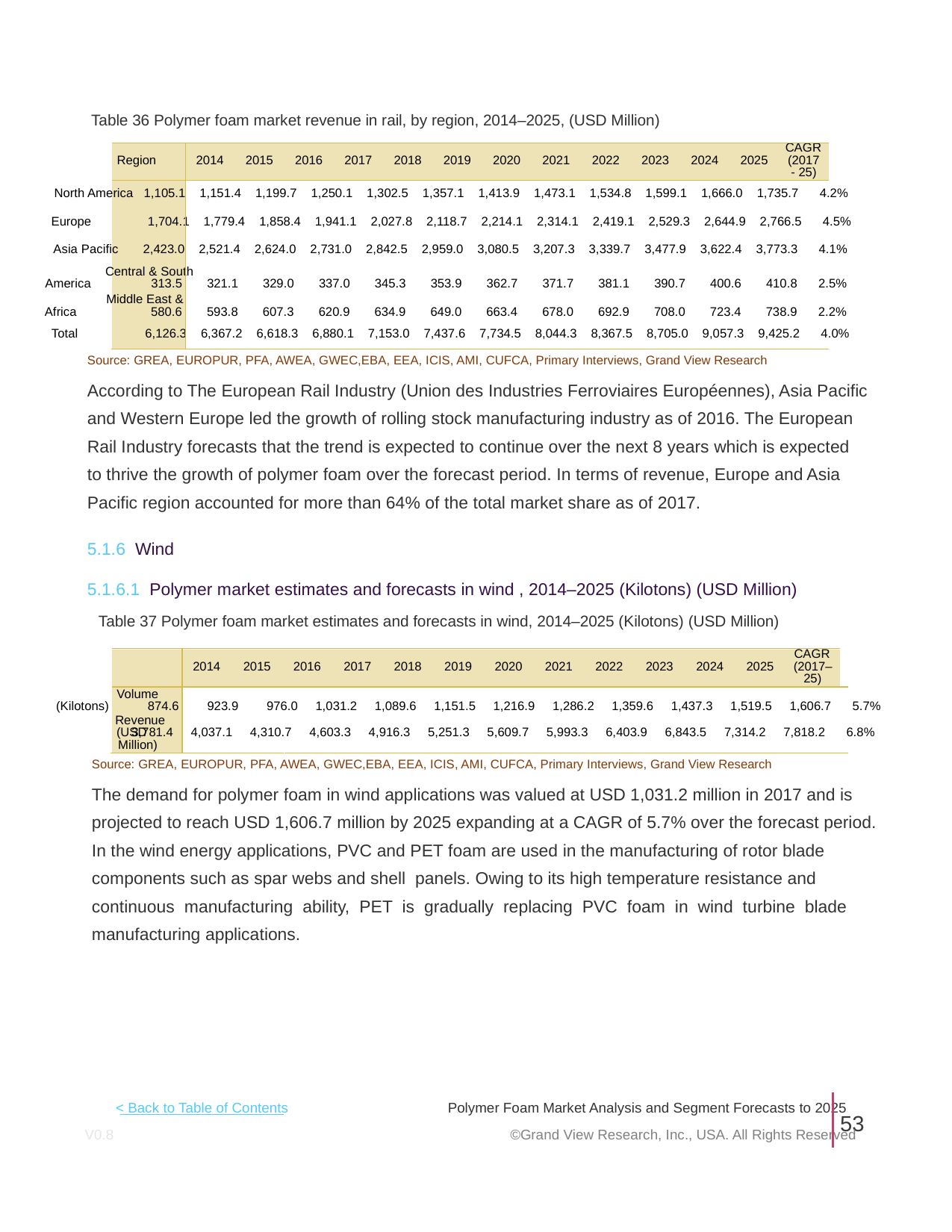

Table 36 Polymer foam market revenue in rail, by region, 2014–2025, (USD Million)
CAGR

Region
2014
2015
2016
2017
2018
2019
2020
2021
2022
2023
2024
2025
(2017

- 25)

North America   1,105.1    1,151.4    1,199.7    1,250.1    1,302.5    1,357.1    1,413.9    1,473.1    1,534.8    1,599.1    1,666.0    1,735.7      4.2%

Europe                1,704.1    1,779.4    1,858.4    1,941.1    2,027.8    2,118.7    2,214.1    2,314.1    2,419.1    2,529.3    2,644.9    2,766.5      4.5%

Asia Pacific       2,423.0    2,521.4    2,624.0    2,731.0    2,842.5    2,959.0    3,080.5    3,207.3    3,339.7    3,477.9    3,622.4    3,773.3      4.1%

Central & South

America                 313.5       321.1       329.0       337.0       345.3       353.9       362.7       371.7       381.1       390.7       400.6       410.8      2.5%

Middle East &

Africa                     580.6       593.8       607.3       620.9       634.9       649.0       663.4       678.0       692.9       708.0       723.4       738.9      2.2%

Total                   6,126.3    6,367.2    6,618.3    6,880.1    7,153.0    7,437.6    7,734.5    8,044.3    8,367.5    8,705.0    9,057.3    9,425.2      4.0%

Source: GREA, EUROPUR, PFA, AWEA, GWEC,EBA, EEA, ICIS, AMI, CUFCA, Primary Interviews, Grand View Research
According to The European Rail Industry (Union des Industries Ferroviaires Européennes), Asia Pacific
and Western Europe led the growth of rolling stock manufacturing industry as of 2016. The European
Rail Industry forecasts that the trend is expected to continue over the next 8 years which is expected
to thrive the growth of polymer foam over the forecast period. In terms of revenue, Europe and Asia
Pacific region accounted for more than 64% of the total market share as of 2017.
5.1.6  Wind
5.1.6.1  Polymer market estimates and forecasts in wind , 2014–2025 (Kilotons) (USD Million)
Table 37 Polymer foam market estimates and forecasts in wind, 2014–2025 (Kilotons) (USD Million)

CAGR

2014
2015
2016
2017
2018
2019
2020
2021
2022
2023
2024
2025
(2017–

25)

Volume

(Kilotons)           874.6        923.9        976.0     1,031.2     1,089.6     1,151.5     1,216.9     1,286.2     1,359.6     1,437.3     1,519.5     1,606.7      5.7%

Revenue

(USD
3,781.4     4,037.1     4,310.7     4,603.3     4,916.3     5,251.3     5,609.7     5,993.3     6,403.9     6,843.5     7,314.2     7,818.2      6.8%

Million)

Source: GREA, EUROPUR, PFA, AWEA, GWEC,EBA, EEA, ICIS, AMI, CUFCA, Primary Interviews, Grand View Research
The demand for polymer foam in wind applications was valued at USD 1,031.2 million in 2017 and is
projected to reach USD 1,606.7 million by 2025 expanding at a CAGR of 5.7% over the forecast period.
In the wind energy applications, PVC and PET foam are used in the manufacturing of rotor blade
components such as spar webs and shell  panels. Owing to its high temperature resistance and
continuous  manufacturing  ability,  PET  is  gradually  replacing  PVC  foam  in  wind  turbine  blade
manufacturing applications.

< Back to Table of Contents
Polymer Foam Market Analysis and Segment Forecasts to 2025
53

V0.8                                                                                                     ©Grand View Research, Inc., USA. All Rights Reserved